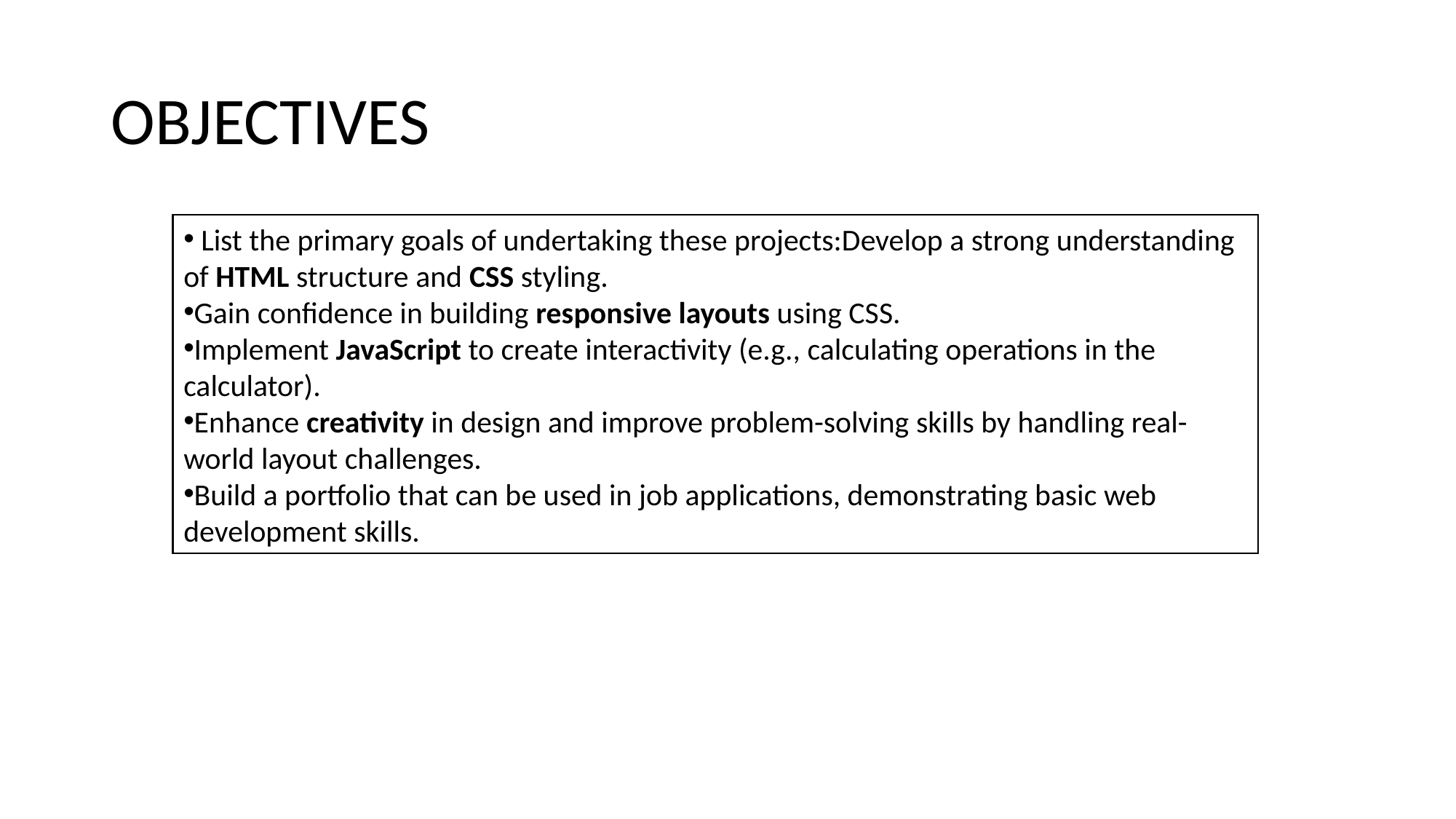

# OBJECTIVES
 List the primary goals of undertaking these projects:Develop a strong understanding of HTML structure and CSS styling.
Gain confidence in building responsive layouts using CSS.
Implement JavaScript to create interactivity (e.g., calculating operations in the calculator).
Enhance creativity in design and improve problem-solving skills by handling real-world layout challenges.
Build a portfolio that can be used in job applications, demonstrating basic web development skills.